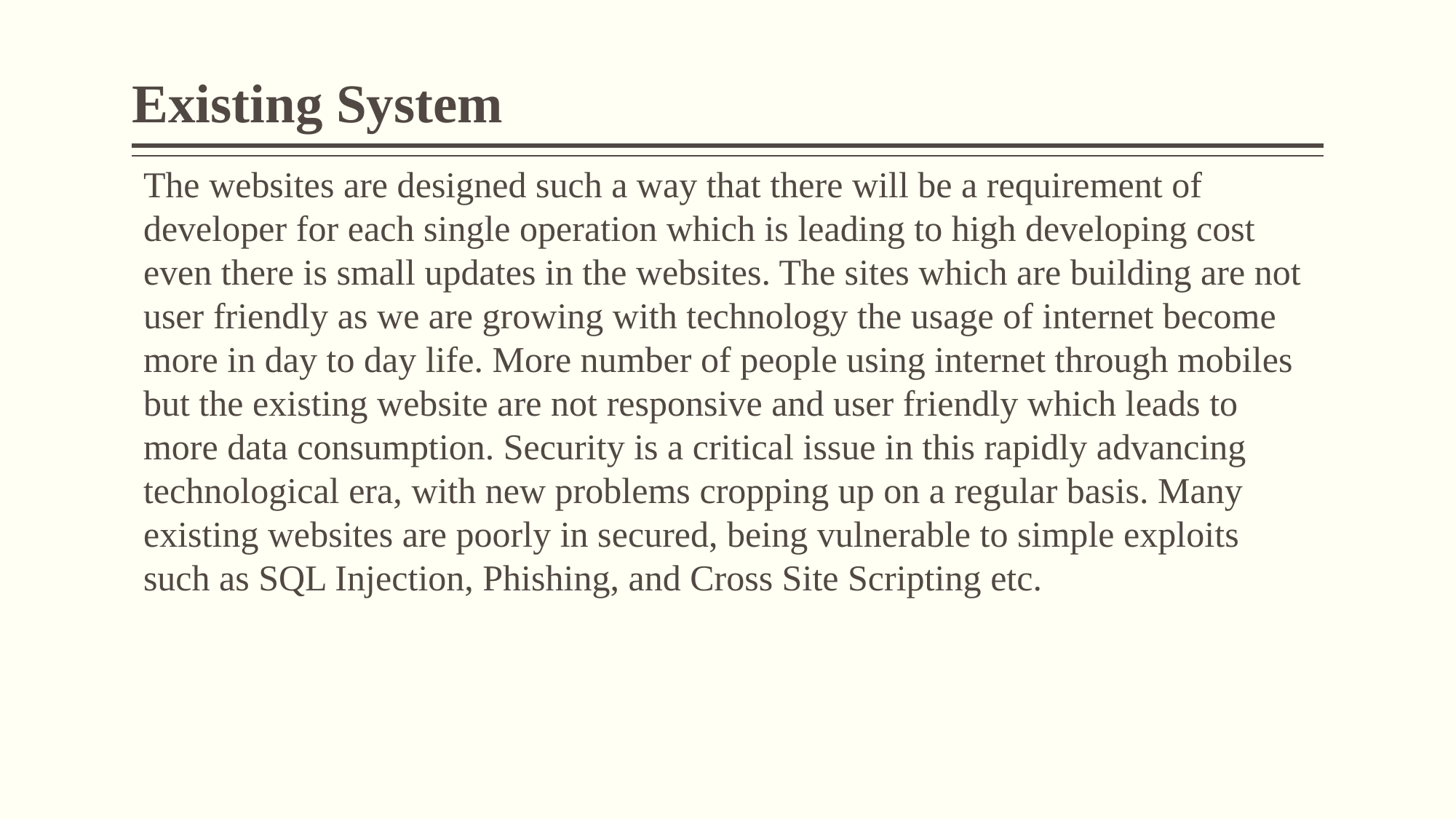

# Existing System
The websites are designed such a way that there will be a requirement of developer for each single operation which is leading to high developing cost even there is small updates in the websites. The sites which are building are not user friendly as we are growing with technology the usage of internet become more in day to day life. More number of people using internet through mobiles but the existing website are not responsive and user friendly which leads to more data consumption. Security is a critical issue in this rapidly advancing technological era, with new problems cropping up on a regular basis. Many existing websites are poorly in secured, being vulnerable to simple exploits such as SQL Injection, Phishing, and Cross Site Scripting etc.